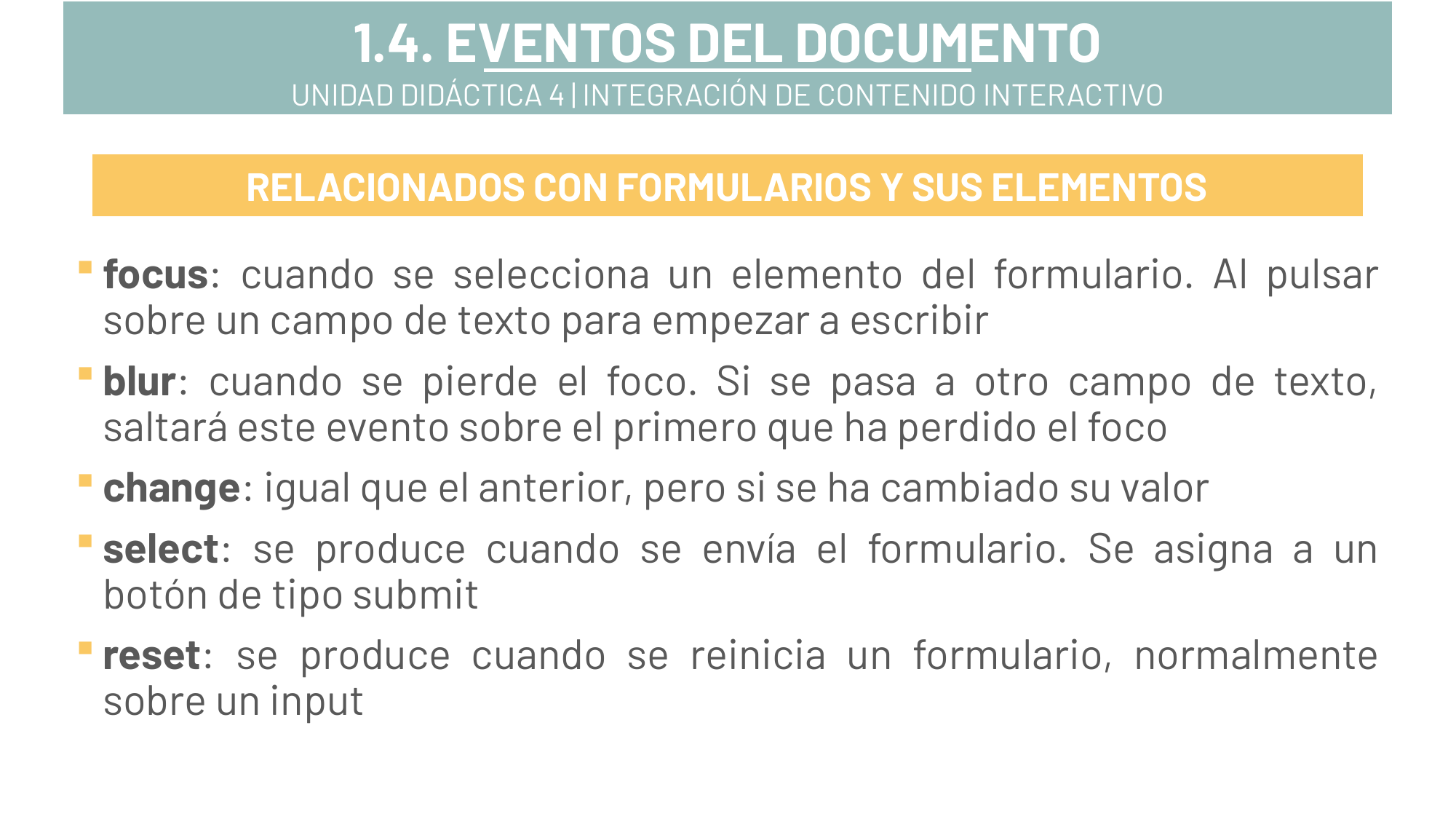

1.4. EVENTOS DEL DOCUMENTO
UNIDAD DIDÁCTICA 4 | INTEGRACIÓN DE CONTENIDO INTERACTIVO
RELACIONADOS CON FORMULARIOS Y SUS ELEMENTOS

focus: cuando se selecciona un elemento del formulario. Al pulsar sobre un campo de texto para empezar a escribir
blur: cuando se pierde el foco. Si se pasa a otro campo de texto, saltará este evento sobre el primero que ha perdido el foco
change: igual que el anterior, pero si se ha cambiado su valor
select: se produce cuando se envía el formulario. Se asigna a un botón de tipo submit
reset: se produce cuando se reinicia un formulario, normalmente sobre un input